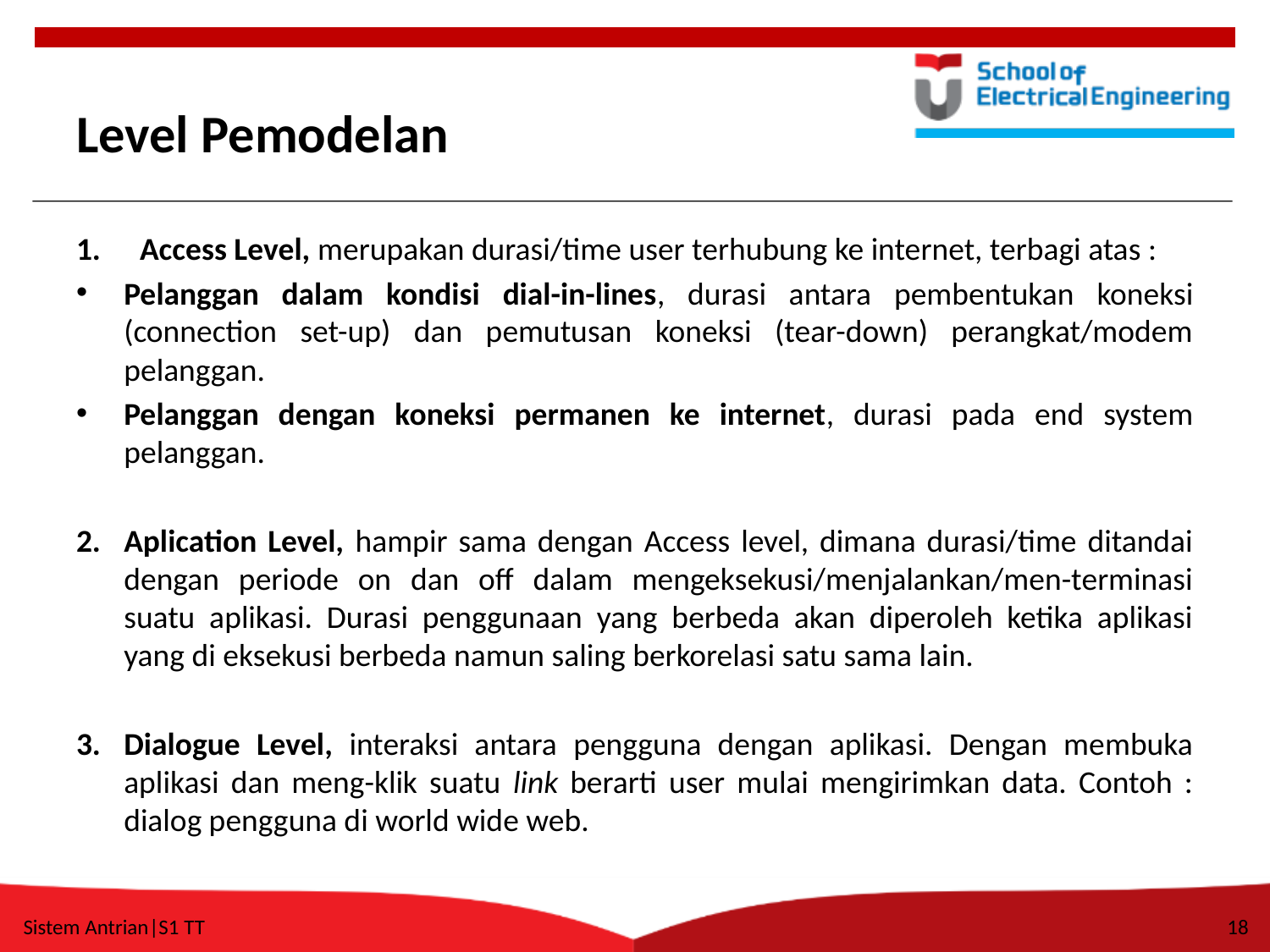

# Level Pemodelan
Access Level, merupakan durasi/time user terhubung ke internet, terbagi atas :
Pelanggan dalam kondisi dial-in-lines, durasi antara pembentukan koneksi (connection set-up) dan pemutusan koneksi (tear-down) perangkat/modem pelanggan.
Pelanggan dengan koneksi permanen ke internet, durasi pada end system pelanggan.

Aplication Level, hampir sama dengan Access level, dimana durasi/time ditandai dengan periode on dan off dalam mengeksekusi/menjalankan/men-terminasi suatu aplikasi. Durasi penggunaan yang berbeda akan diperoleh ketika aplikasi yang di eksekusi berbeda namun saling berkorelasi satu sama lain.

Dialogue Level, interaksi antara pengguna dengan aplikasi. Dengan membuka aplikasi dan meng-klik suatu link berarti user mulai mengirimkan data. Contoh : dialog pengguna di world wide web.

Sistem Antrian|S1 TT
18